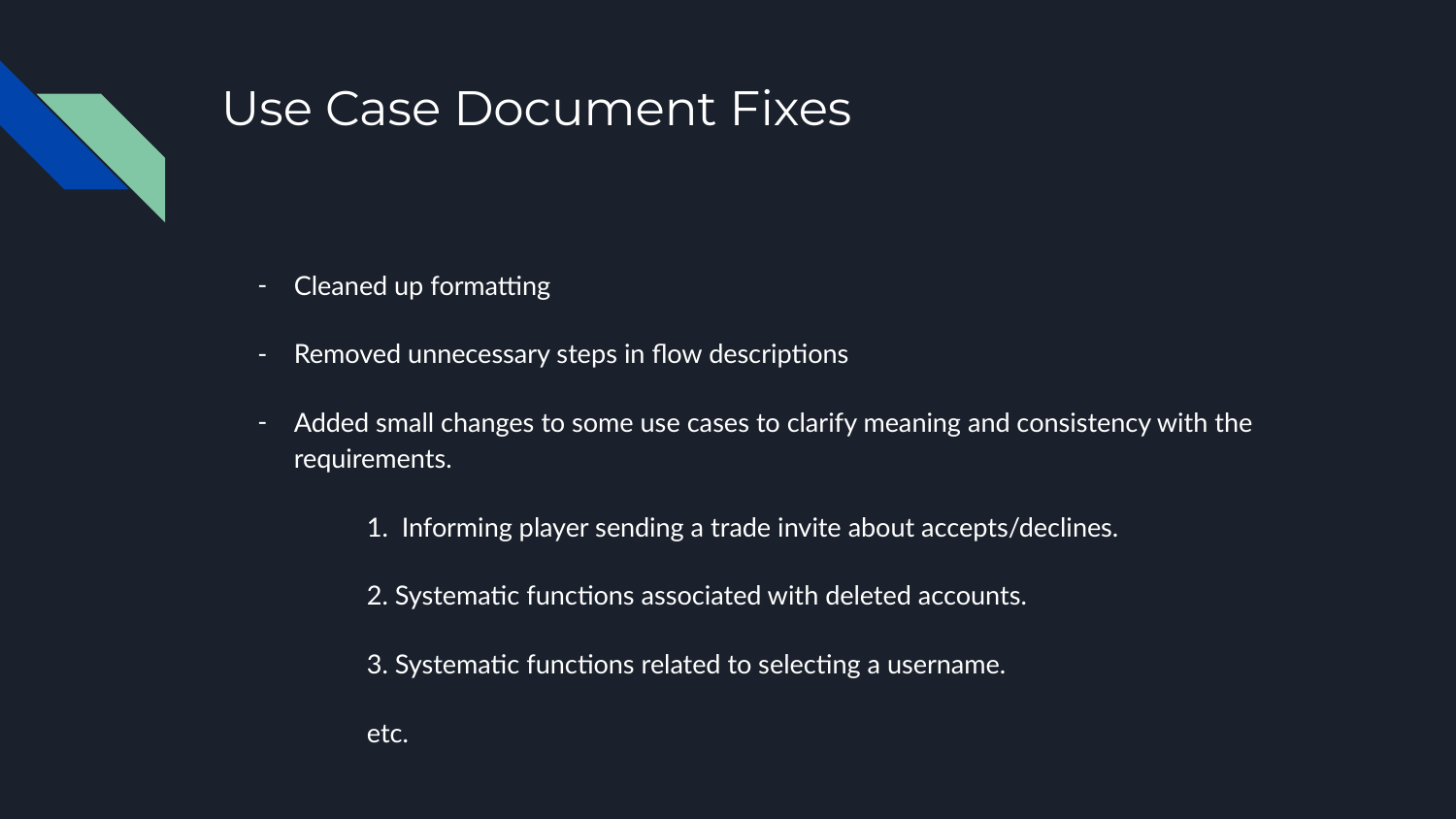

# Use Case Document Fixes
Cleaned up formatting
Removed unnecessary steps in flow descriptions
Added small changes to some use cases to clarify meaning and consistency with the requirements.
	1.  Informing player sending a trade invite about accepts/declines.
	2. Systematic functions associated with deleted accounts.
	3. Systematic functions related to selecting a username.
	etc.